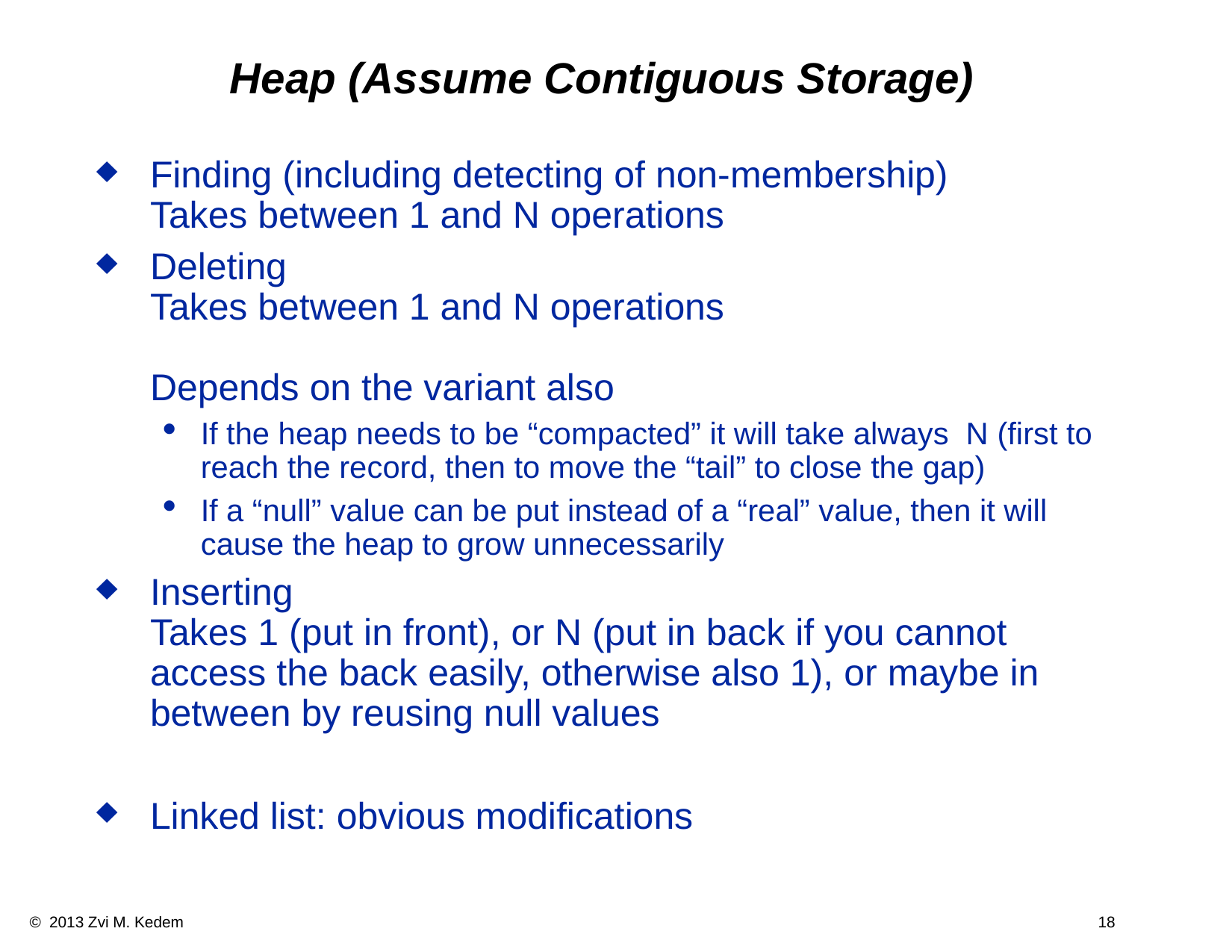

Heap (Assume Contiguous Storage)
Finding (including detecting of non-membership)
Takes between 1 and N operations
Deleting
Takes between 1 and N operations
Depends on the variant also
If the heap needs to be “compacted” it will take always  N (first to reach the record, then to move the “tail” to close the gap)
If a “null” value can be put instead of a “real” value, then it will  cause the heap to grow unnecessarily
Inserting
Takes 1 (put in front), or N (put in back if you cannot access the back easily, otherwise also 1), or maybe in between by reusing null values

Linked list: obvious modifications